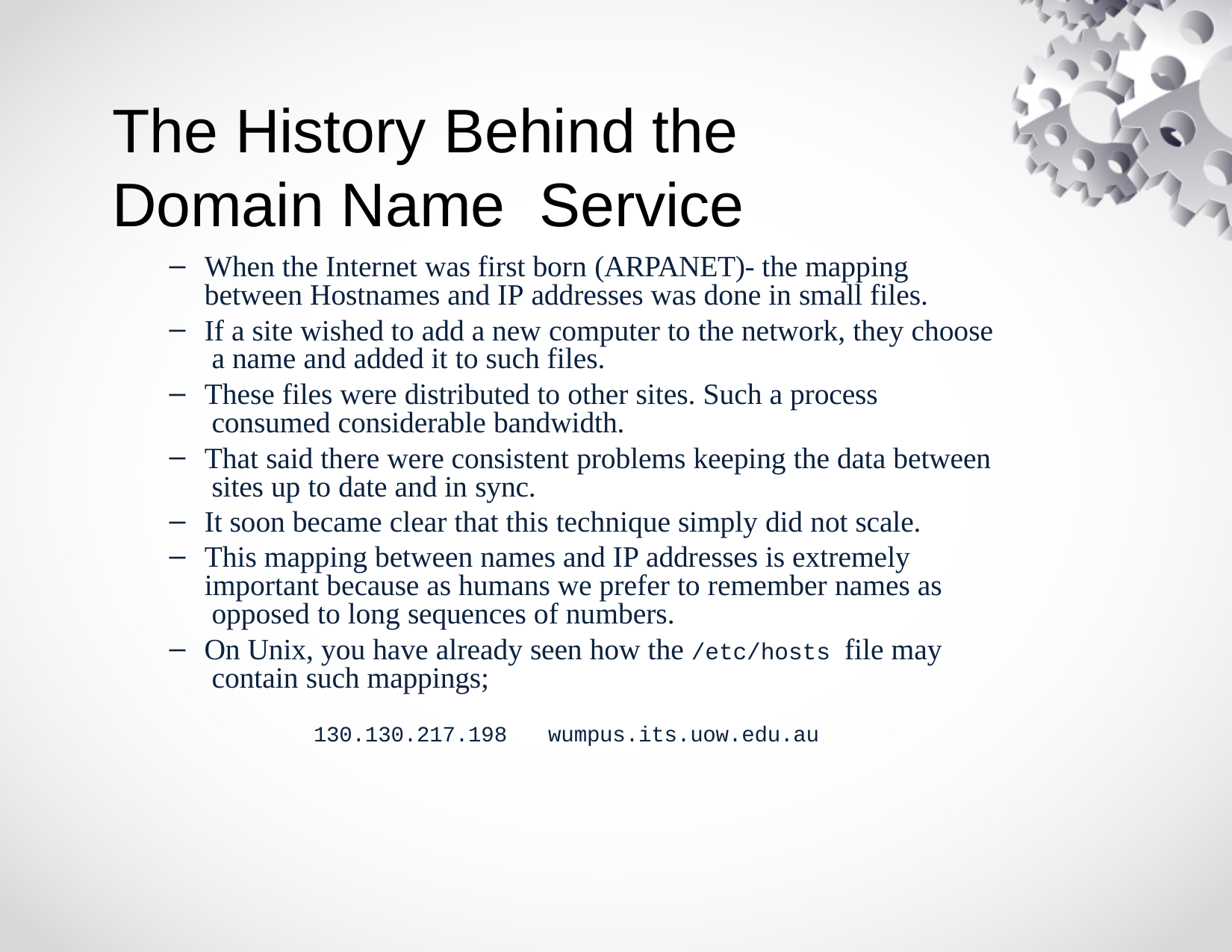

# The History Behind the Domain Name  Service
When the Internet was first born (ARPANET)- the mapping  between Hostnames and IP addresses was done in small files.
If a site wished to add a new computer to the network, they choose  a name and added it to such files.
These files were distributed to other sites. Such a process  consumed considerable bandwidth.
That said there were consistent problems keeping the data between  sites up to date and in sync.
It soon became clear that this technique simply did not scale.
This mapping between names and IP addresses is extremely  important because as humans we prefer to remember names as  opposed to long sequences of numbers.
On Unix, you have already seen how the /etc/hosts file may  contain such mappings;
130.130.217.198	wumpus.its.uow.edu.au